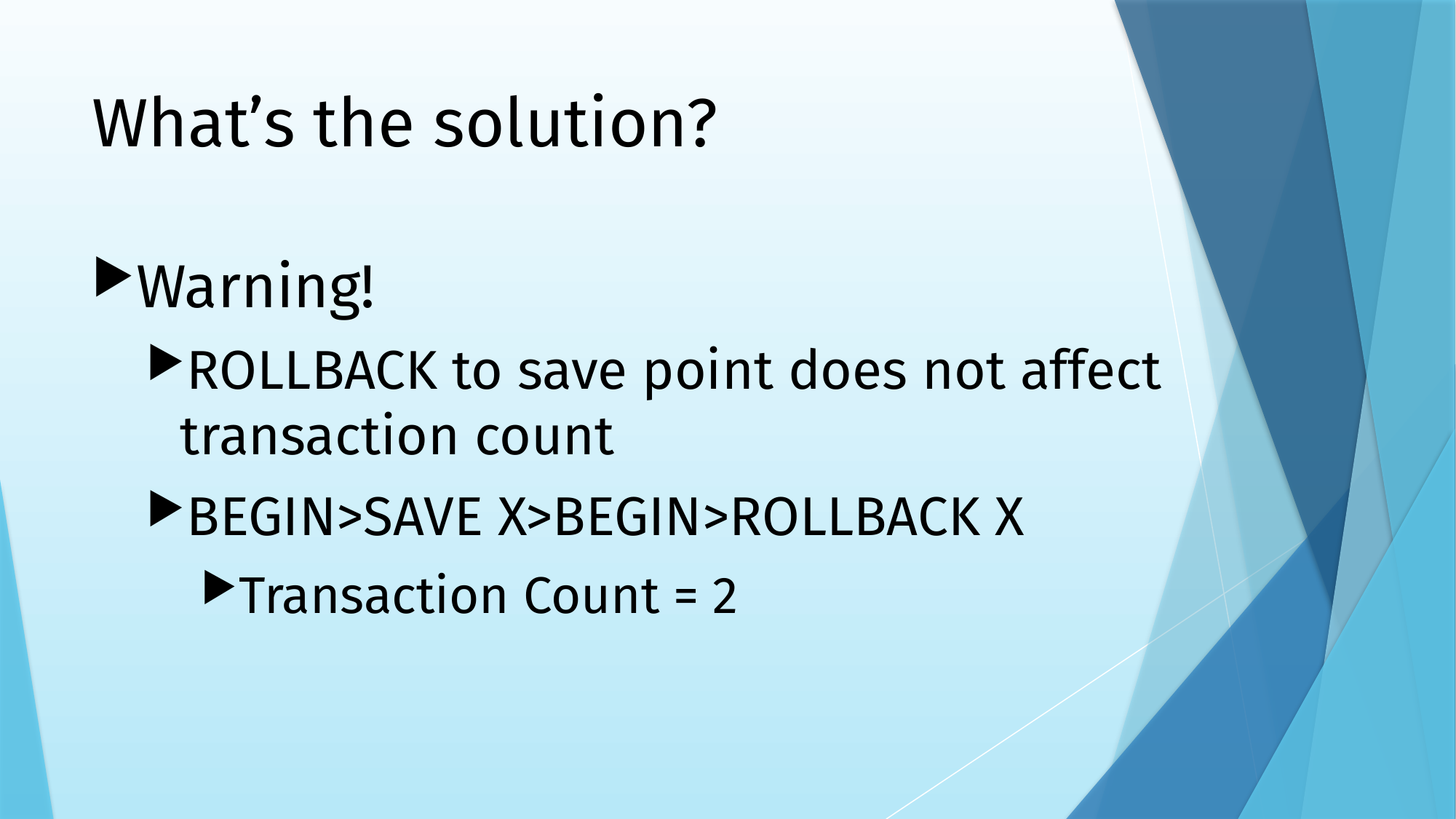

# What’s the solution?
Warning!
ROLLBACK to save point does not affect transaction count
BEGIN>SAVE X>BEGIN>ROLLBACK X
Transaction Count = 2